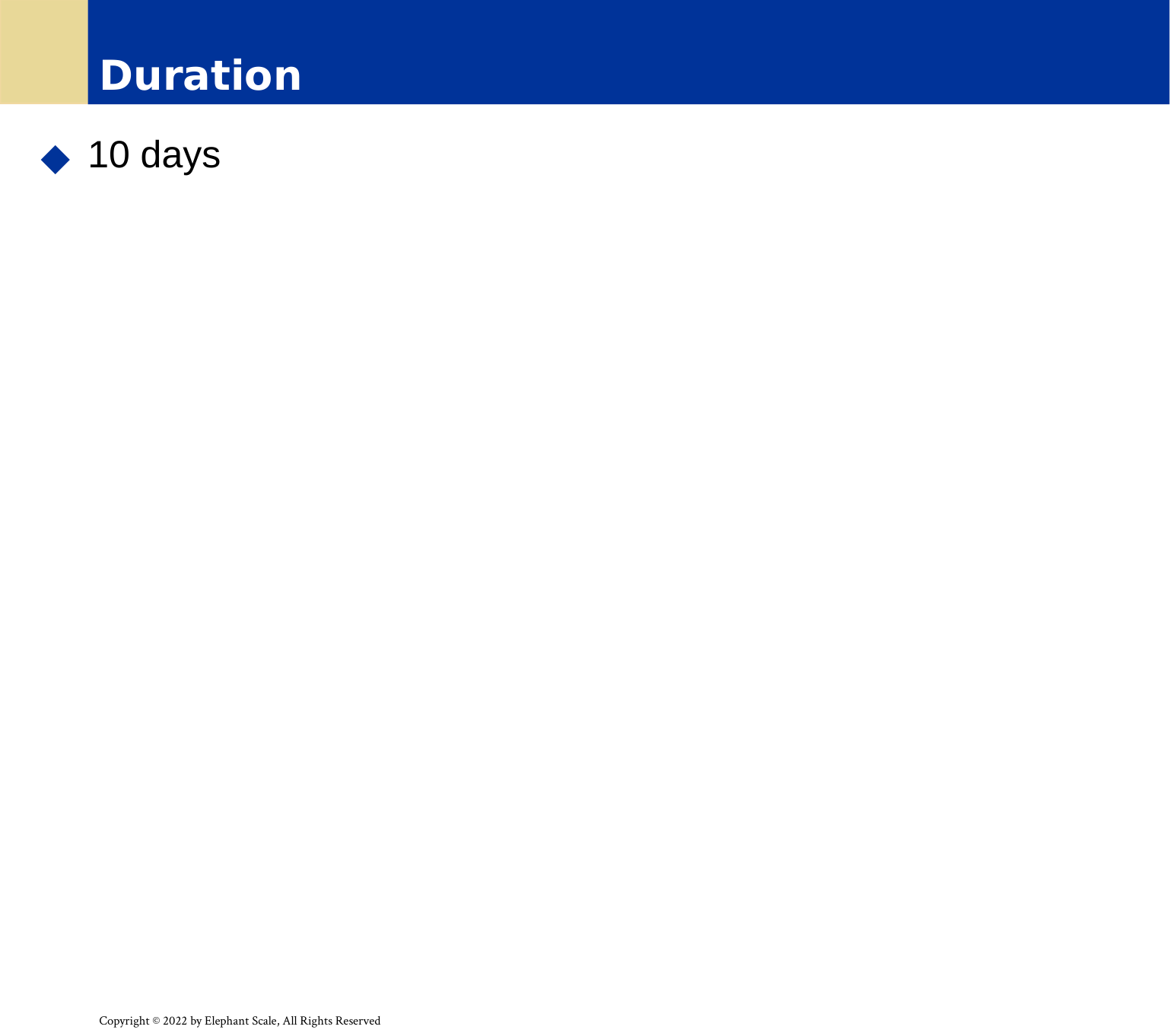

# Duration
 10 days
Copyright © 2022 by Elephant Scale, All Rights Reserved